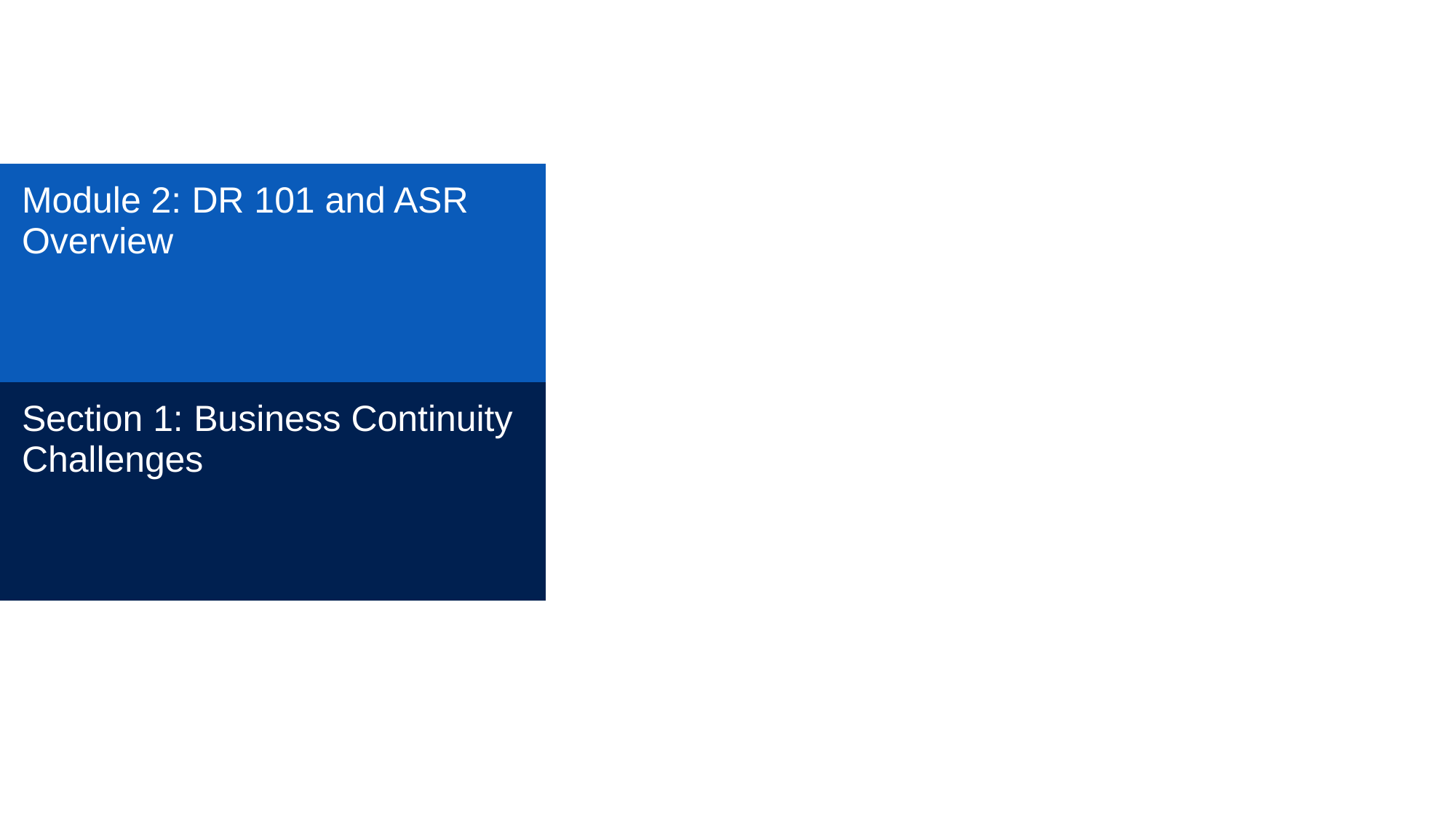

# Module 2: DR 101 and ASR Overview
Section 1: Business Continuity Challenges